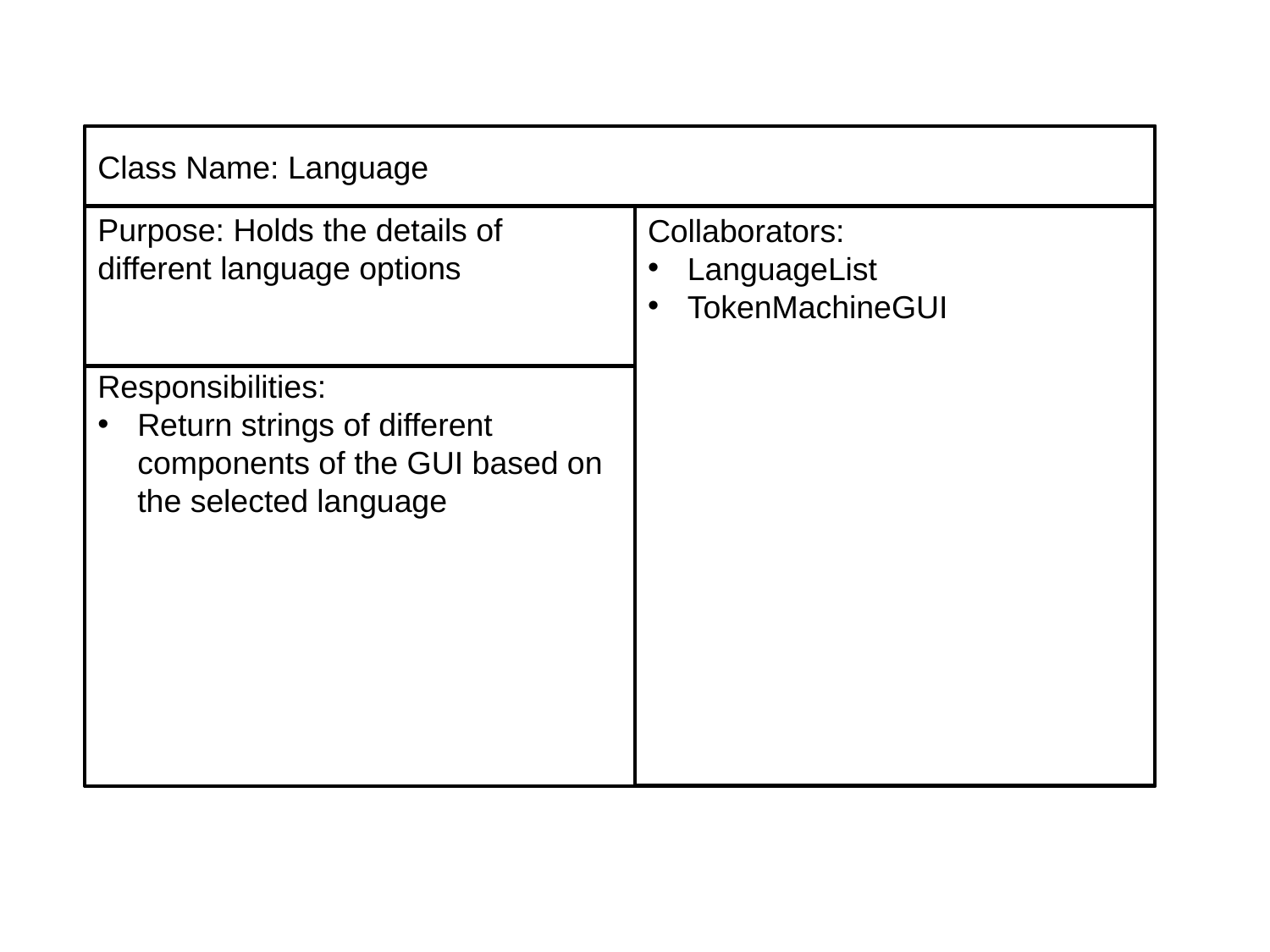

fgfg
Purpose: Holds the details of different language options

Collaborators:
LanguageList
TokenMachineGUI

Responsibilities:
Return strings of different components of the GUI based on the selected language

Class Name: Language